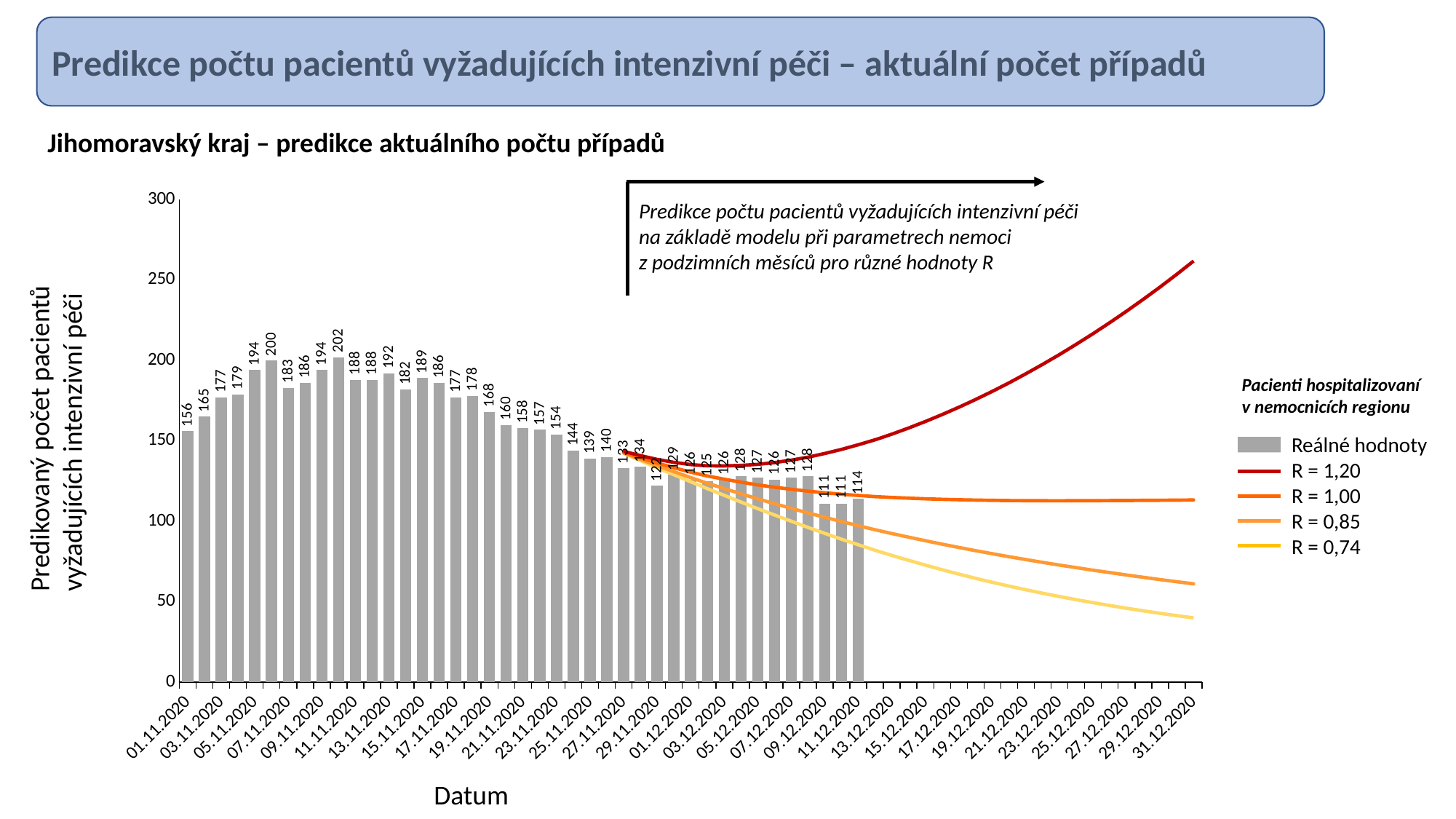

Predikce počtu pacientů vyžadujících intenzivní péči – aktuální počet případů
Jihomoravský kraj – predikce aktuálního počtu případů

### Chart

| Category | Reálné hodnoty | R = 0.74 | R = 0.85 | R = 1.00 | R = 1.20 |  |
|---|---|---|---|---|---|---|
| 01.11.2020 | 156.0 | None | None | None | None | None |
| 02.11.2020 | 165.0 | None | None | None | None | None |
| 03.11.2020 | 177.0 | None | None | None | None | None |
| 04.11.2020 | 179.0 | None | None | None | None | None |
| 05.11.2020 | 194.0 | None | None | None | None | None |
| 06.11.2020 | 200.0 | None | None | None | None | None |
| 07.11.2020 | 183.0 | None | None | None | None | None |
| 08.11.2020 | 186.0 | None | None | None | None | None |
| 09.11.2020 | 194.0 | None | None | None | None | None |
| 10.11.2020 | 202.0 | None | None | None | None | None |
| 11.11.2020 | 188.0 | None | None | None | None | None |
| 12.11.2020 | 188.0 | None | None | None | None | None |
| 13.11.2020 | 192.0 | None | None | None | None | None |
| 14.11.2020 | 182.0 | None | None | None | None | None |
| 15.11.2020 | 189.0 | None | None | None | None | None |
| 16.11.2020 | 186.0 | None | None | None | None | None |
| 17.11.2020 | 177.0 | None | None | None | None | None |
| 18.11.2020 | 178.0 | None | None | None | None | None |
| 19.11.2020 | 168.0 | None | None | None | None | None |
| 20.11.2020 | 160.0 | None | None | None | None | None |
| 21.11.2020 | 158.0 | None | None | None | None | None |
| 22.11.2020 | 157.0 | None | None | None | None | None |
| 23.11.2020 | 154.0 | None | None | None | None | None |
| 24.11.2020 | 144.0 | None | None | None | None | None |
| 25.11.2020 | 139.0 | None | None | None | None | None |
| 26.11.2020 | 140.0 | None | None | None | None | None |
| 27.11.2020 | 133.0 | 142.20562047096172 | 142.5240535898909 | 142.94162947408046 | 143.49951757690104 | None |
| 28.11.2020 | 134.0 | 137.7844103768615 | 138.54448176716653 | 139.54398689561617 | 140.87635636157876 | None |
| 29.11.2020 | 122.0 | 133.32679809416373 | 134.59829637190495 | 136.26980805940855 | 138.49821623683124 | None |
| 30.11.2020 | 129.0 | 129.0 | 130.8713713411238 | 133.34801019327114 | 136.68265994226124 | None |
| 01.12.2020 | 126.0 | 124.59844976177205 | 127.15681144861857 | 130.58610702039022 | 135.27845913392025 | None |
| 02.12.2020 | 125.0 | 120.29868890803837 | 123.63652134153908 | 128.1806652607729 | 134.51865355475843 | None |
| 03.12.2020 | 126.0 | 116.15745273159553 | 120.3639646939242 | 126.18614677502009 | 134.470215970514 | None |
| 04.12.2020 | 128.0 | 112.00001961431958 | 117.12752660317986 | 124.33678918325793 | 134.78459554545276 | None |
| 05.12.2020 | 127.0 | 107.88234294422854 | 113.95634048184014 | 122.62610110781299 | 135.41712402428686 | None |
| 06.12.2020 | 126.0 | 103.9503724703734 | 110.98781281763098 | 121.18923392164655 | 136.52466969569969 | None |
| 07.12.2020 | 127.0 | 100.08325160566842 | 108.10026172628105 | 119.91776902134478 | 138.04766706044705 | None |
| 08.12.2020 | 128.0 | 96.20770682384641 | 105.20951278856454 | 118.71609562204958 | 139.88719169919437 | None |
| 09.12.2020 | 111.0 | 92.51500680208999 | 102.49399660147299 | 117.7408857888363 | 142.1722931299916 | None |
| 10.12.2020 | 111.0 | 88.88631516084048 | 99.8223508008996 | 116.84164115465788 | 144.725209763826 | None |
| 11.12.2020 | 114.0 | 85.4206337302832 | 97.2823314223314 | 116.09038547437284 | 147.60264899436976 | None |
| 12.12.2020 | None | 82.00390774533354 | 94.75535125803039 | 115.36216534208478 | 150.69437539798662 | None |
| 13.12.2020 | None | 78.81612902071326 | 92.41728338072036 | 114.83231017669303 | 154.19397097294433 | None |
| 14.12.2020 | None | 75.75316620959579 | 90.16508110333767 | 114.39992991046987 | 158.01006923645298 | None |
| 15.12.2020 | None | 72.76973050013754 | 87.94927454090137 | 114.00362096480819 | 162.06350245926836 | None |
| 16.12.2020 | None | 69.90635853032566 | 85.80517756080575 | 113.66664961801747 | 166.36048374687743 | None |
| 17.12.2020 | None | 67.19433234965588 | 83.76282911275784 | 113.41603747000886 | 170.93619034850724 | None |
| 18.12.2020 | None | 64.56717351873934 | 81.7559231891408 | 113.18365534886404 | 175.73294353329982 | None |
| 19.12.2020 | None | 62.09392013065458 | 79.85207384180482 | 113.03560793203529 | 180.82464374745797 | None |
| 20.12.2020 | None | 59.69610049632617 | 77.97568739797764 | 112.8948045383183 | 186.14181416628134 | None |
| 21.12.2020 | None | 57.46757379734635 | 76.22262201036665 | 112.85409310871027 | 191.77326242097956 | None |
| 22.12.2020 | None | 55.29077787304585 | 74.47319763385994 | 112.79006407956572 | 197.59319506237978 | None |
| 23.12.2020 | None | 53.237110312310456 | 72.80046028616066 | 112.7732544446234 | 203.6776263642601 | None |
| 24.12.2020 | None | 51.3124121090419 | 71.21187014712658 | 112.8127997662091 | 210.0490952987834 | None |
| 25.12.2020 | None | 49.43324512850647 | 69.62537278671041 | 112.82542332285793 | 216.6315499254763 | None |
| 26.12.2020 | None | 47.69077066996431 | 68.13396366331605 | 112.90344240227752 | 223.5212110879076 | None |
| 27.12.2020 | None | 45.97525832696795 | 66.63180378728906 | 112.94045540709546 | 230.6173803495825 | None |
| 28.12.2020 | None | 44.37758327111891 | 65.21081121095162 | 113.02712695828177 | 238.01493982052426 | None |
| 29.12.2020 | None | 42.82420456266706 | 63.79825222412038 | 113.09031552998923 | 245.64855481656497 | None |
| 30.12.2020 | None | 41.36259061936361 | 62.44256783981289 | 113.1808249262682 | 253.5801464515569 | None |
| 31.12.2020 | None | 39.980544820188925 | 61.13484259115438 | 113.28773199136202 | 261.8086713392462 | None |
Predikce počtu pacientů vyžadujících intenzivní péči
na základě modelu při parametrech nemoci
z podzimních měsíců pro různé hodnoty R
Pacienti hospitalizovaní v nemocnicích regionu
Predikovaný počet pacientů
vyžadujících intenzivní péči
Reálné hodnoty
R = 1,20
R = 1,00
R = 0,85
R = 0,74

Datum